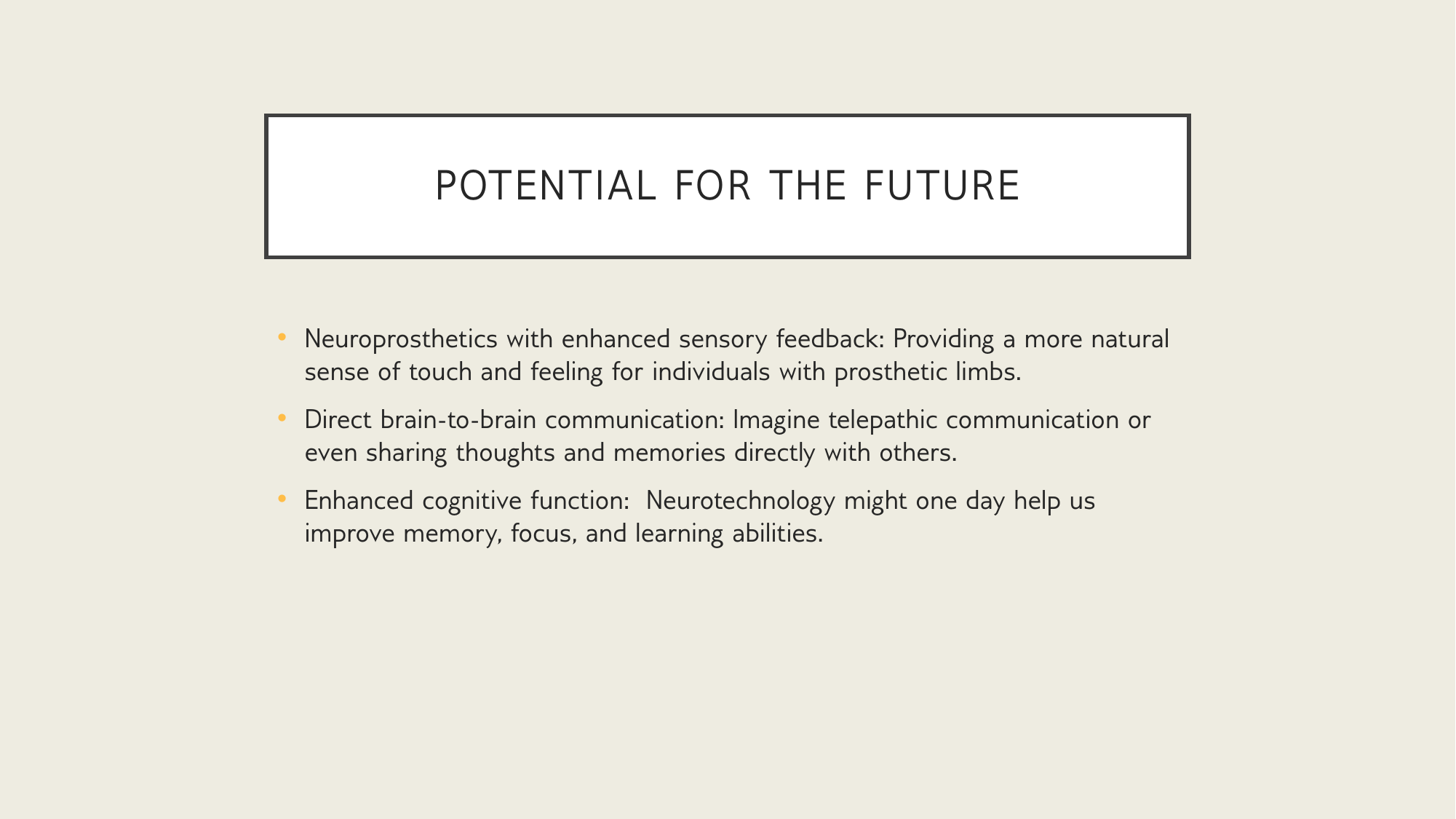

# Potential for the Future
Neuroprosthetics with enhanced sensory feedback: Providing a more natural sense of touch and feeling for individuals with prosthetic limbs.
Direct brain-to-brain communication: Imagine telepathic communication or even sharing thoughts and memories directly with others.
Enhanced cognitive function:  Neurotechnology might one day help us improve memory, focus, and learning abilities.